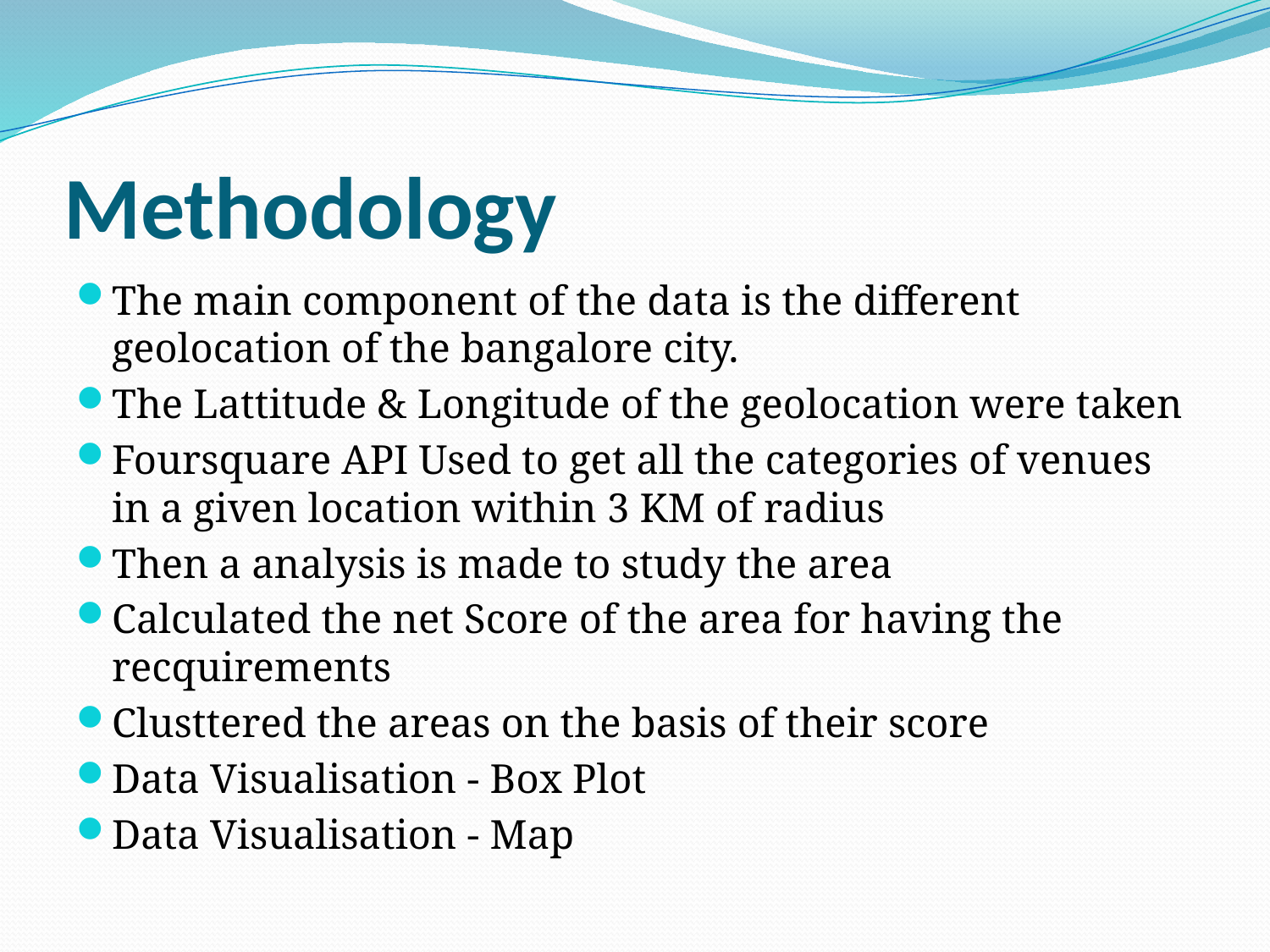

# Methodology
The main component of the data is the different geolocation of the bangalore city.
The Lattitude & Longitude of the geolocation were taken
Foursquare API Used to get all the categories of venues in a given location within 3 KM of radius
Then a analysis is made to study the area
Calculated the net Score of the area for having the recquirements
Clusttered the areas on the basis of their score
Data Visualisation - Box Plot
Data Visualisation - Map